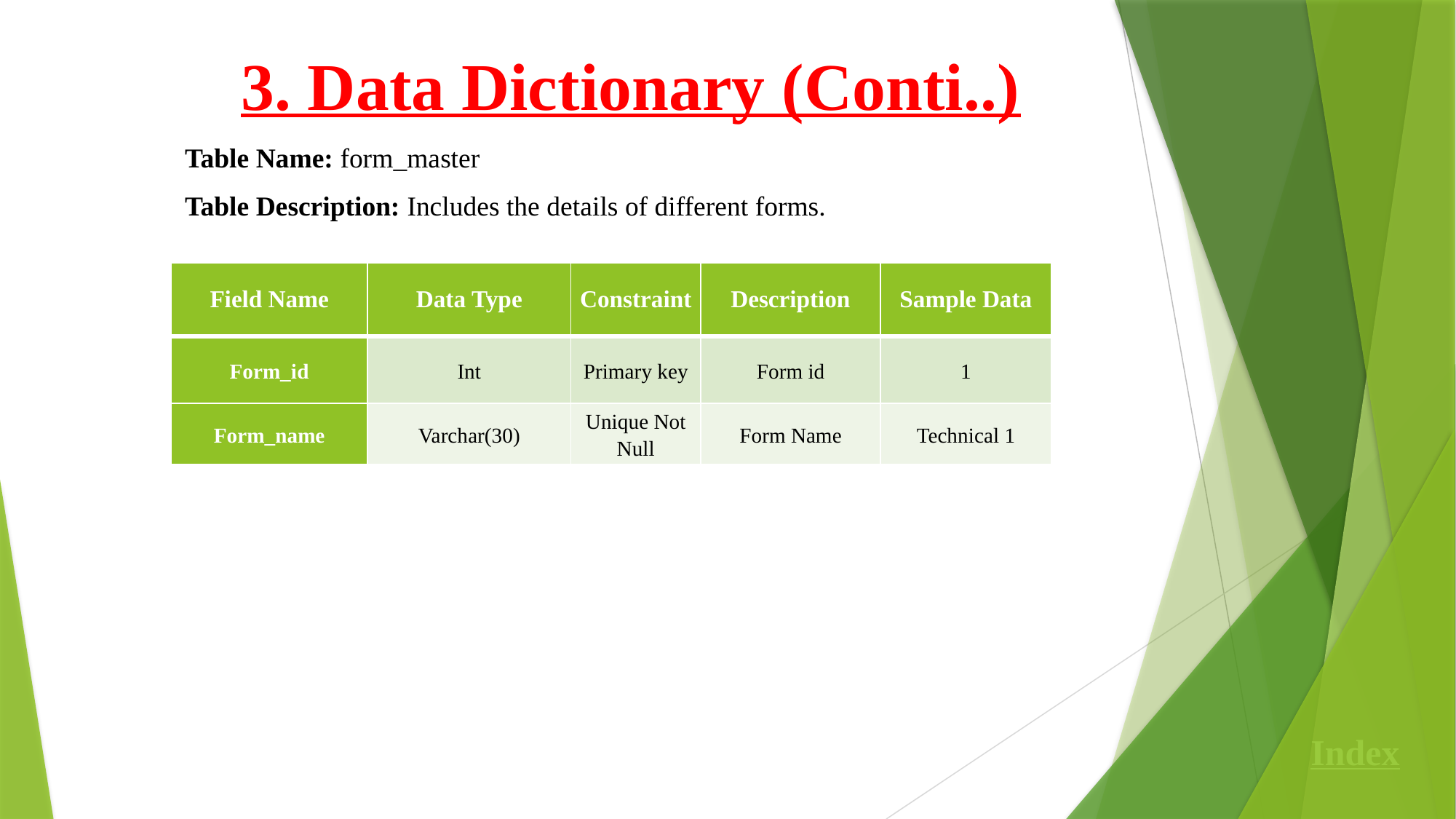

3. Data Dictionary (Conti..)
Table Name: form_master
Table Description: Includes the details of different forms.
| Field Name | Data Type | Constraint | Description | Sample Data |
| --- | --- | --- | --- | --- |
| Form\_id | Int | Primary key | Form id | 1 |
| Form\_name | Varchar(30) | Unique Not Null | Form Name | Technical 1 |
Index